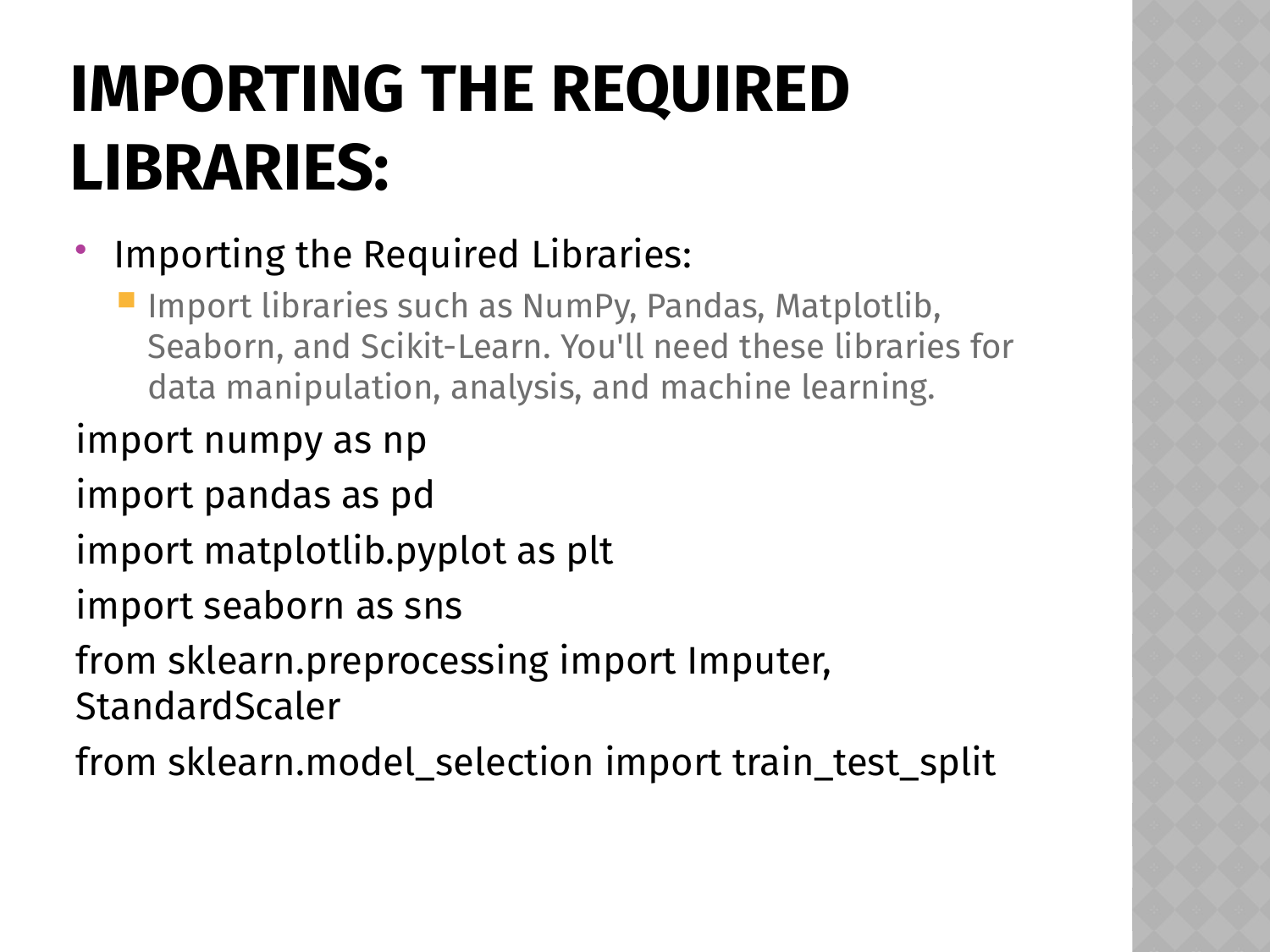

# Importing the Required Libraries:
Importing the Required Libraries:
Import libraries such as NumPy, Pandas, Matplotlib, Seaborn, and Scikit-Learn. You'll need these libraries for data manipulation, analysis, and machine learning.
import numpy as np
import pandas as pd
import matplotlib.pyplot as plt
import seaborn as sns
from sklearn.preprocessing import Imputer, StandardScaler
from sklearn.model_selection import train_test_split